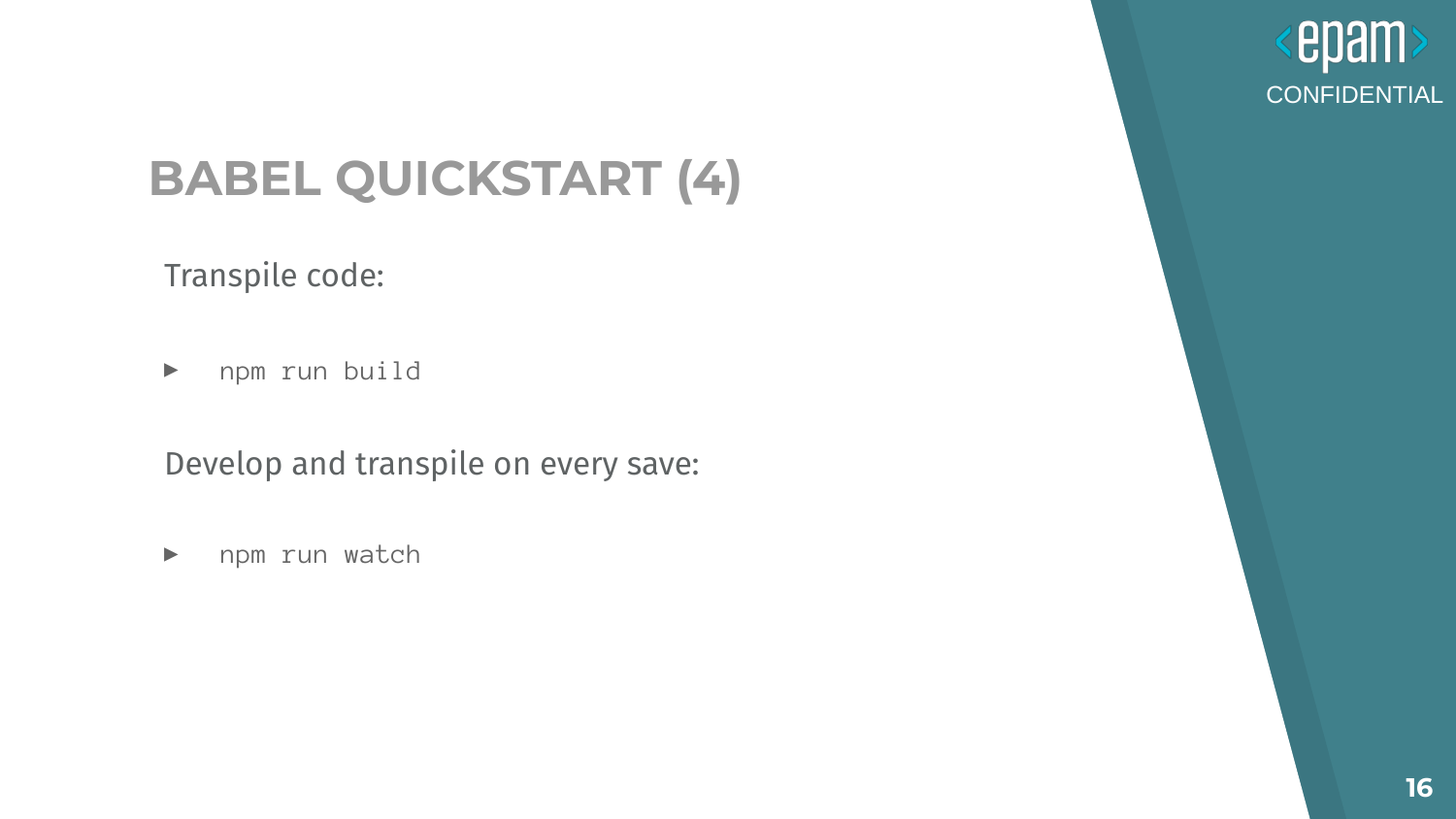

# BABEL QUICKSTART (4)
Transpile code:

npm run build

Develop and transpile on every save:

npm run watch

16